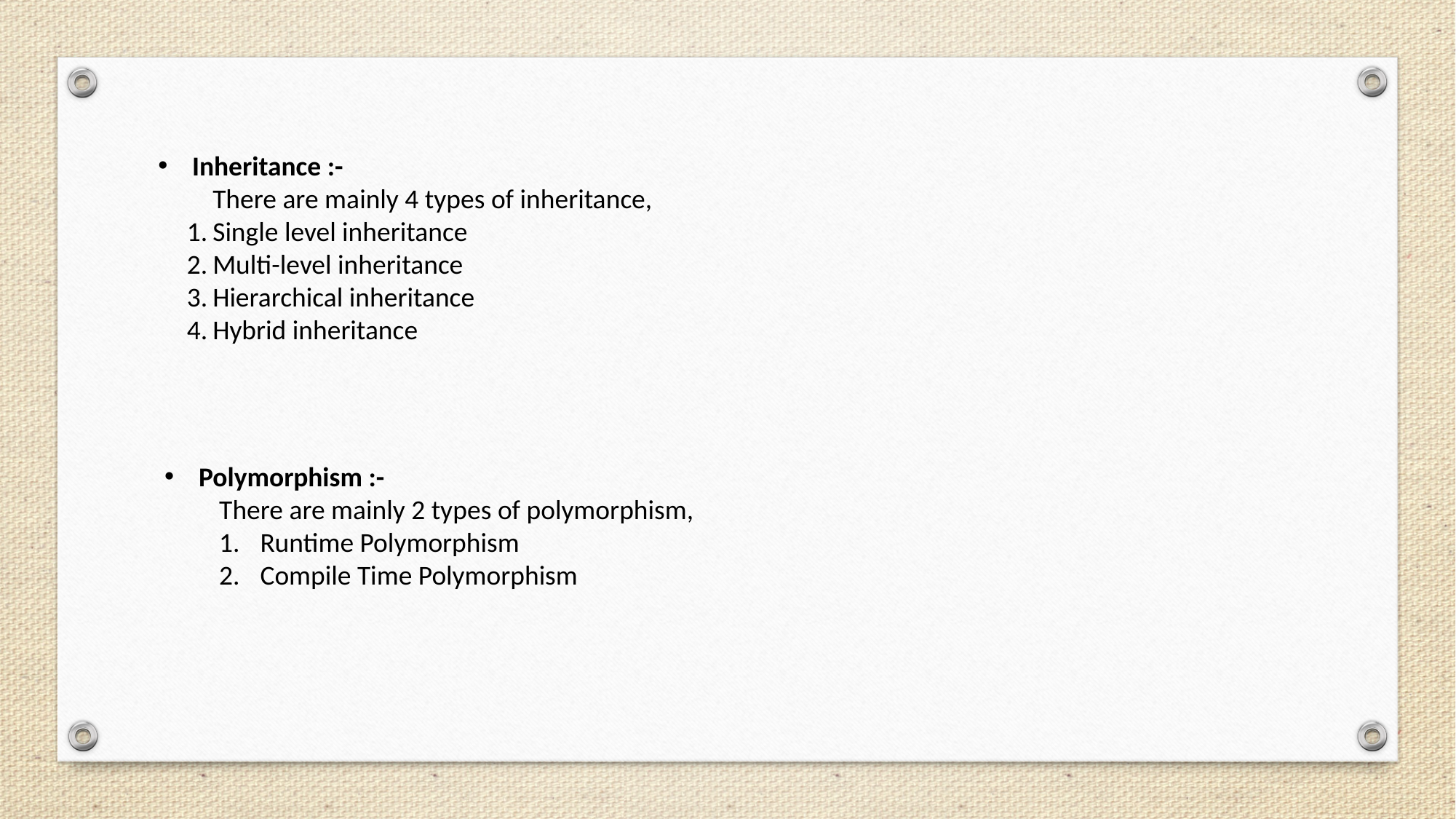

Inheritance :-
There are mainly 4 types of inheritance,
Single level inheritance
Multi-level inheritance
Hierarchical inheritance
Hybrid inheritance
Polymorphism :-
There are mainly 2 types of polymorphism,
Runtime Polymorphism
Compile Time Polymorphism